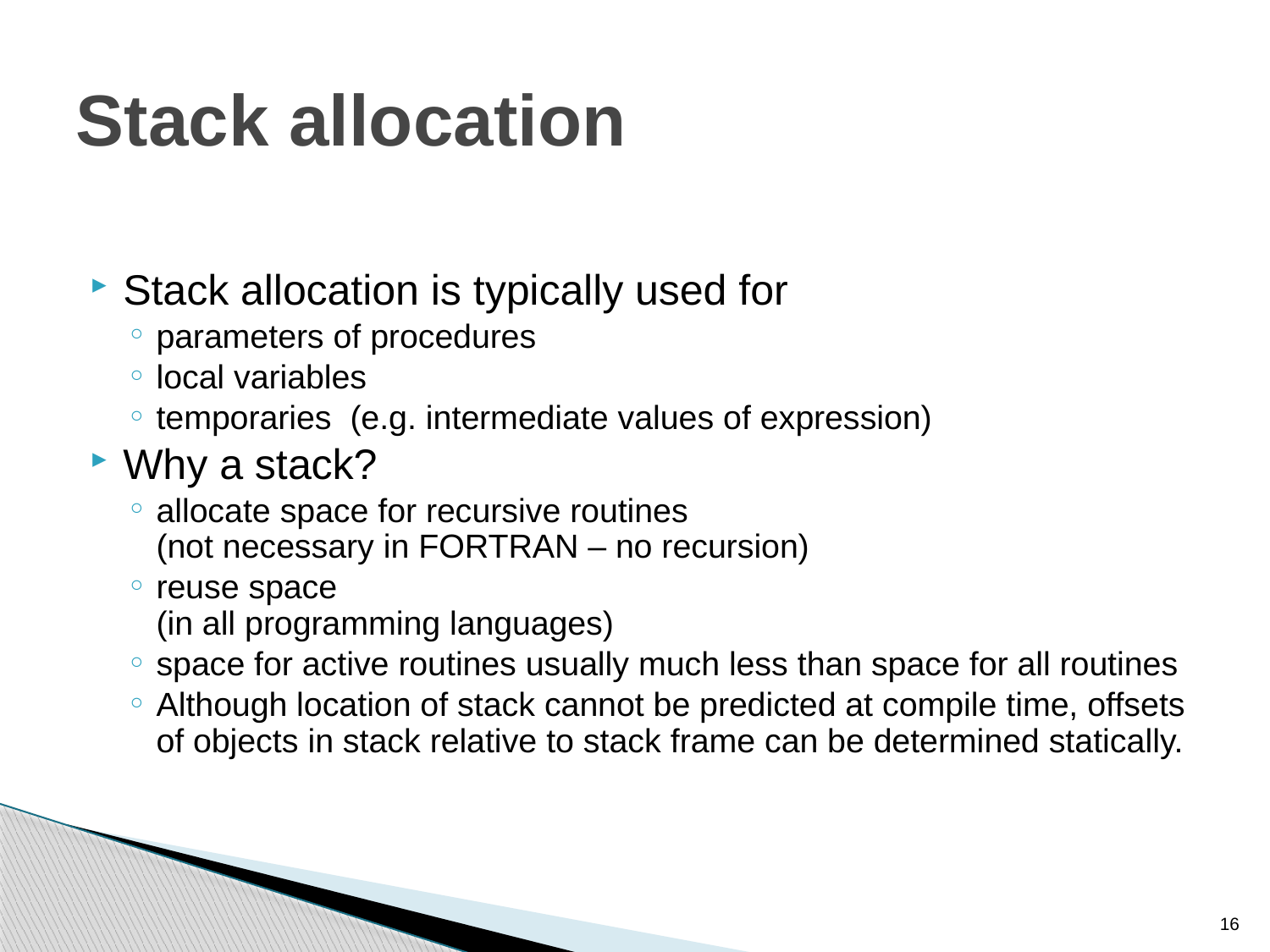

# Stack allocation

Stack allocation is typically used for
parameters of procedures
local variables
temporaries  (e.g. intermediate values of expression)
Why a stack?
allocate space for recursive routines
(not necessary in FORTRAN – no recursion)
reuse space
(in all programming languages)
space for active routines usually much less than space for all routines
Although location of stack cannot be predicted at compile time, offsets of objects in stack relative to stack frame can be determined statically.

16